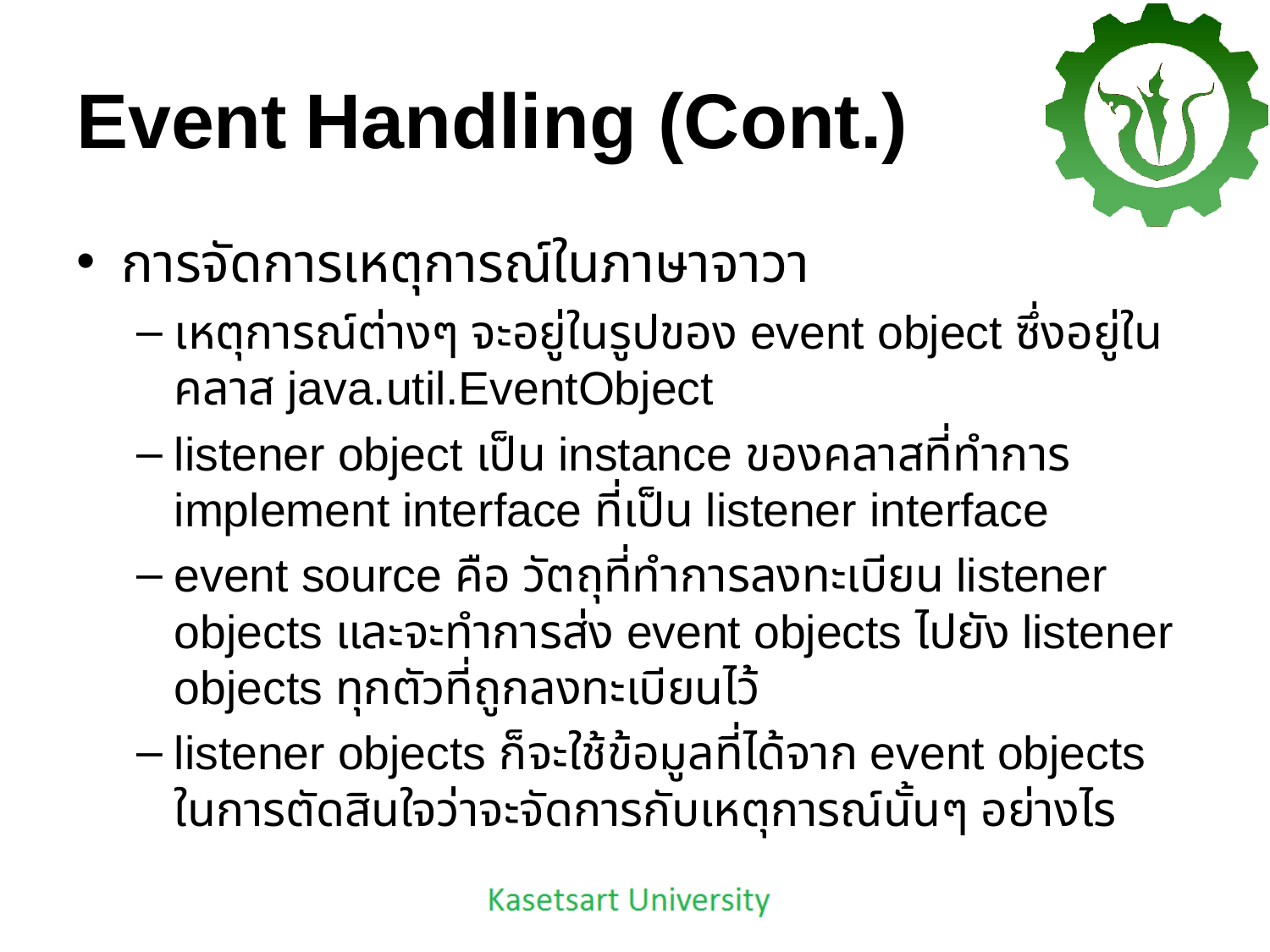

# Event Handling (Cont.)
การจัดการเหตุการณ์ในภาษาจาวา
เหตุการณ์ต่างๆ จะอยู่ในรูปของ event object ซึ่งอยู่ในคลาส java.util.EventObject
listener object เป็น instance ของคลาสที่ทำการ implement interface ที่เป็น listener interface
event source คือ วัตถุที่ทำการลงทะเบียน listener objects และจะทำการส่ง event objects ไปยัง listener objects ทุกตัวที่ถูกลงทะเบียนไว้
listener objects ก็จะใช้ข้อมูลที่ได้จาก event objects ในการตัดสินใจว่าจะจัดการกับเหตุการณ์นั้นๆ อย่างไร